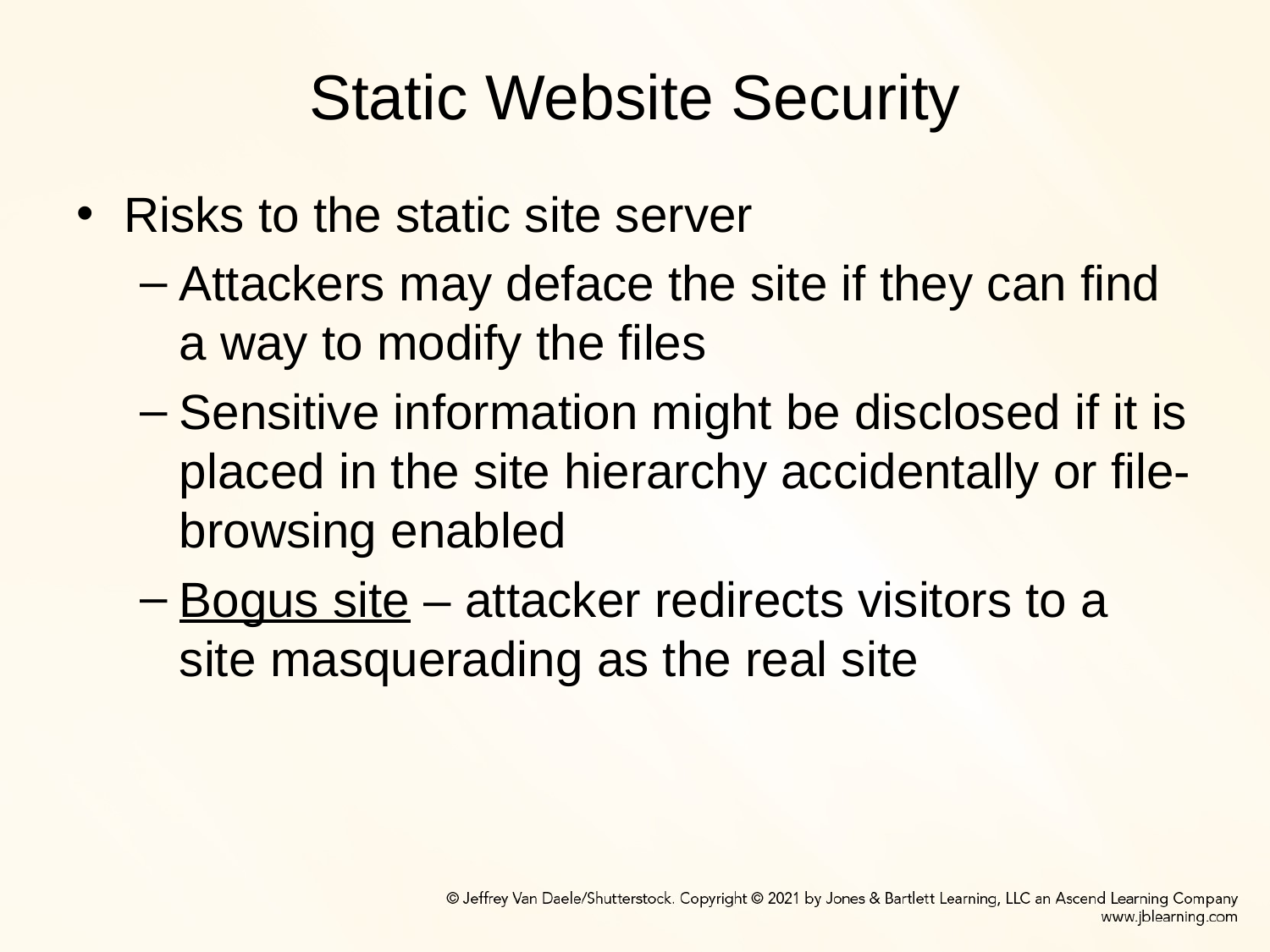

# Static Website Security
Risks to the static site server
Attackers may deface the site if they can find a way to modify the files
Sensitive information might be disclosed if it is placed in the site hierarchy accidentally or file-browsing enabled
Bogus site – attacker redirects visitors to a site masquerading as the real site